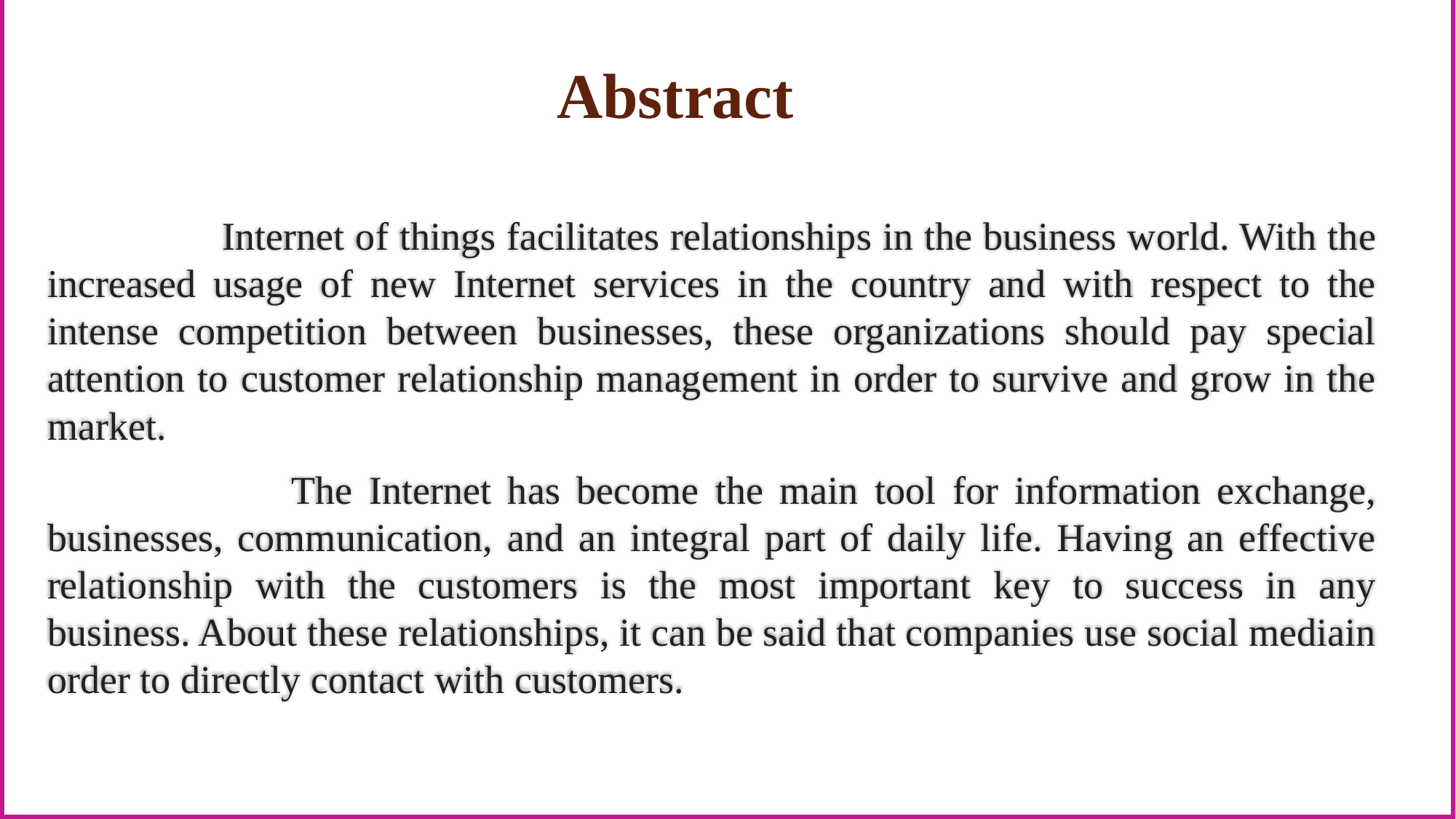

# Abstract
                Internet of things facilitates relationships in the business world. With the increased usage of new Internet services in the country and with respect to the intense competition between businesses, these organizations should pay special attention to customer relationship management in order to survive and grow in the market.
               The Internet has become the main tool for information exchange, businesses, communication, and an integral part of daily life. Having an effective relationship with the customers is the most important key to success in any business. About these relationships, it can be said that companies use social mediain order to directly contact with customers.